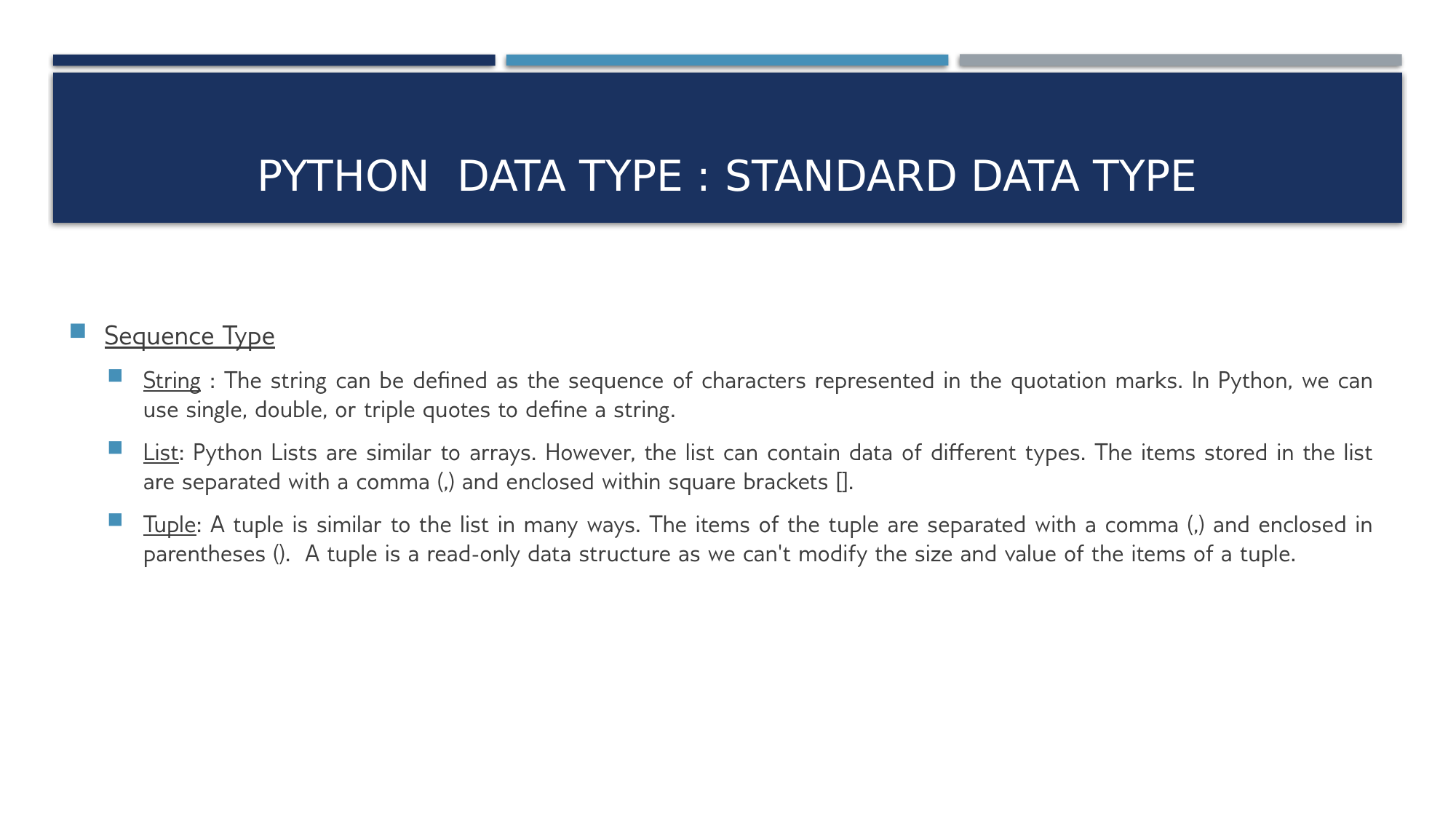

# Python  Data Type : Standard Data type
Sequence Type
String : The string can be defined as the sequence of characters represented in the quotation marks. In Python, we can use single, double, or triple quotes to define a string.
List: Python Lists are similar to arrays. However, the list can contain data of different types. The items stored in the list are separated with a comma (,) and enclosed within square brackets [].
Tuple: A tuple is similar to the list in many ways. The items of the tuple are separated with a comma (,) and enclosed in parentheses ().  A tuple is a read-only data structure as we can't modify the size and value of the items of a tuple.